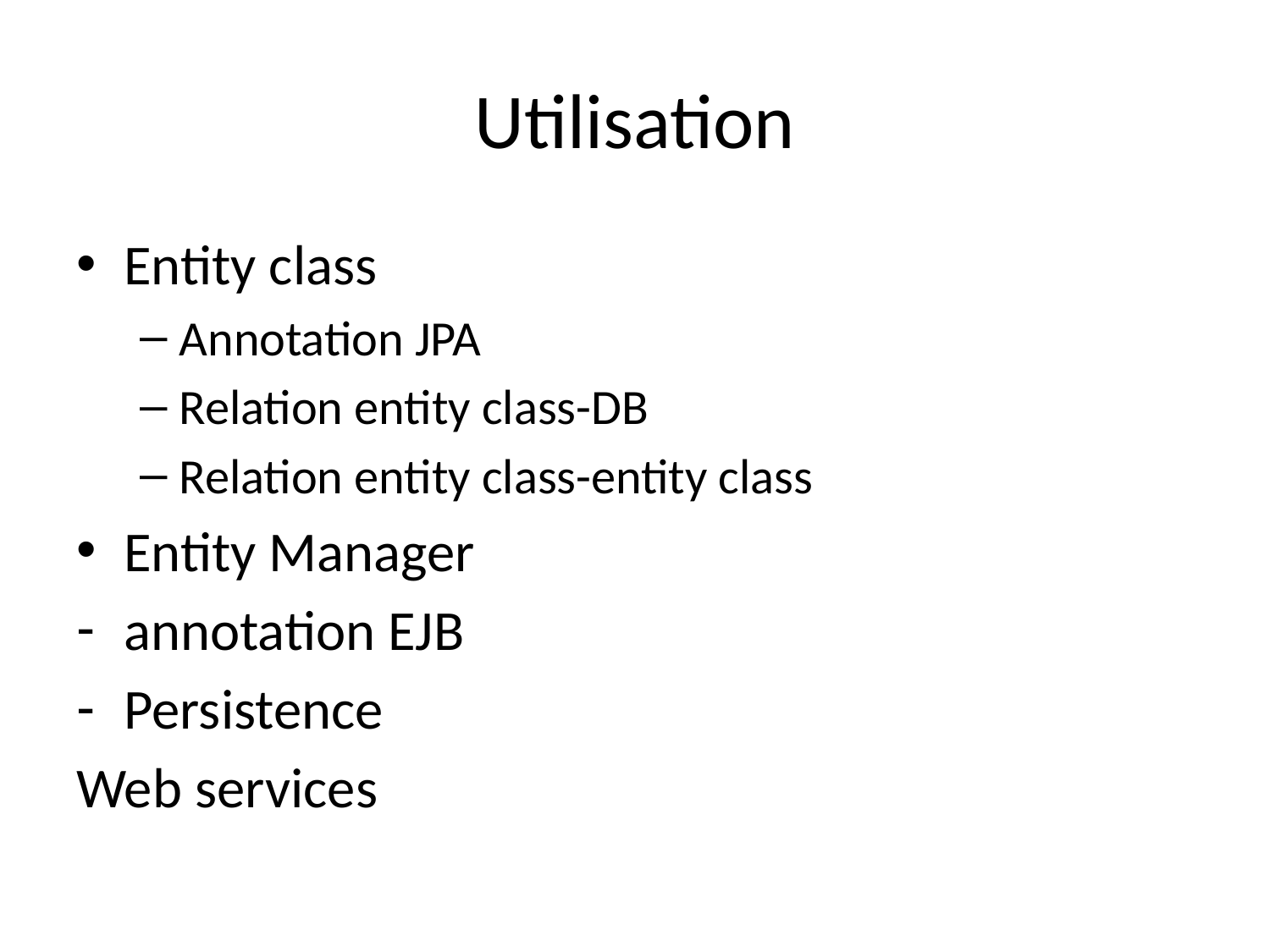

# Utilisation
Entity class
Annotation JPA
Relation entity class-DB
Relation entity class-entity class
Entity Manager
annotation EJB
Persistence
Web services